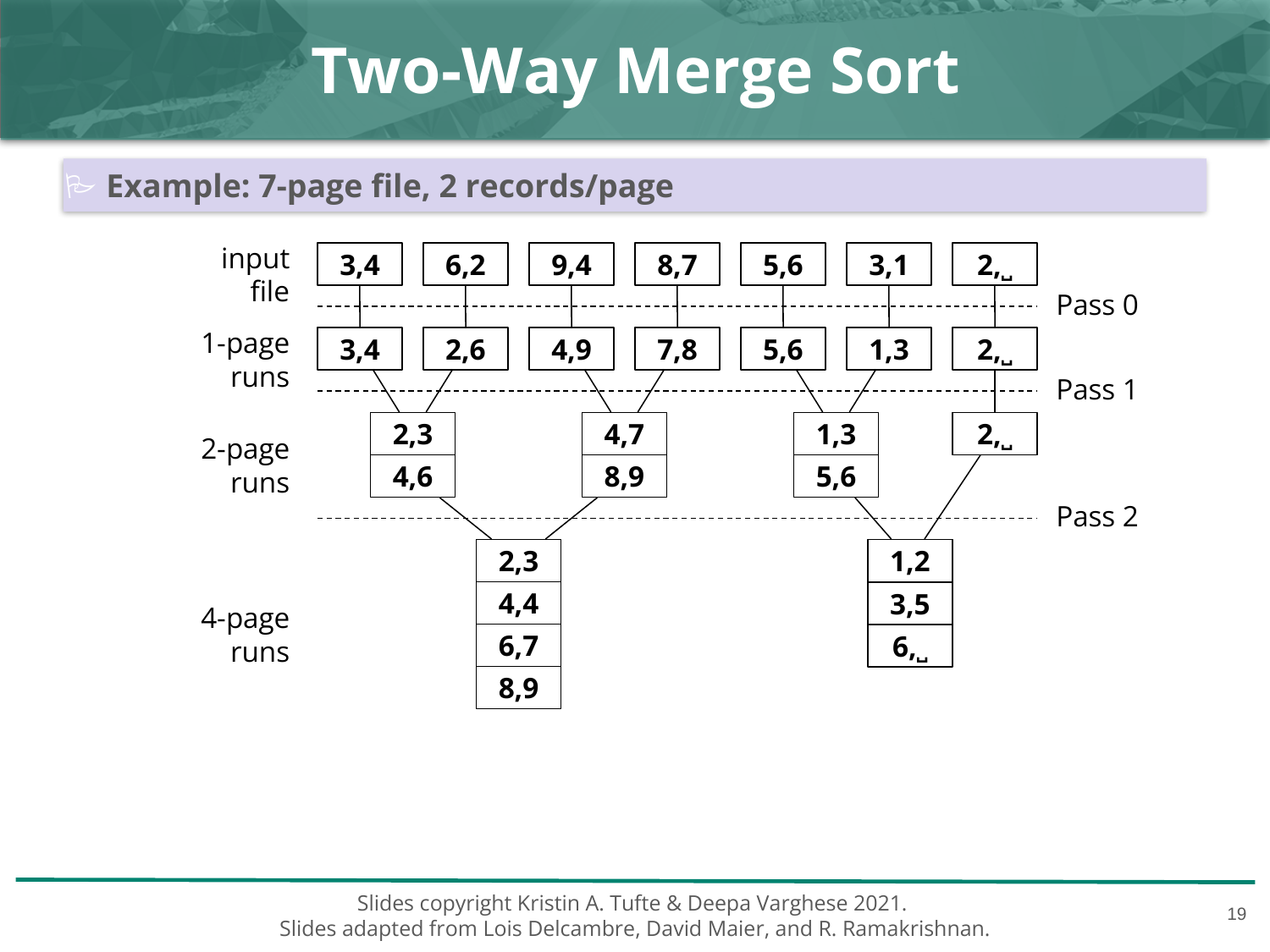

# Two-Way Merge Sort

🏱 Example: 7-page file, 2 records/page
input file

6,2

3,4

9,4

8,7

5,6

3,1

2,˽
Pass 0

1-page runs

3,4

2,6

4,9

7,8

5,6

1,3

2,˽
Pass 1

2,3

4,7

1,3

2,˽
2-page runs

4,6

8,9

5,6

Pass 2

2,3

1,2

4,4

3,5
4-page runs

6,7

6,˽

8,9
19